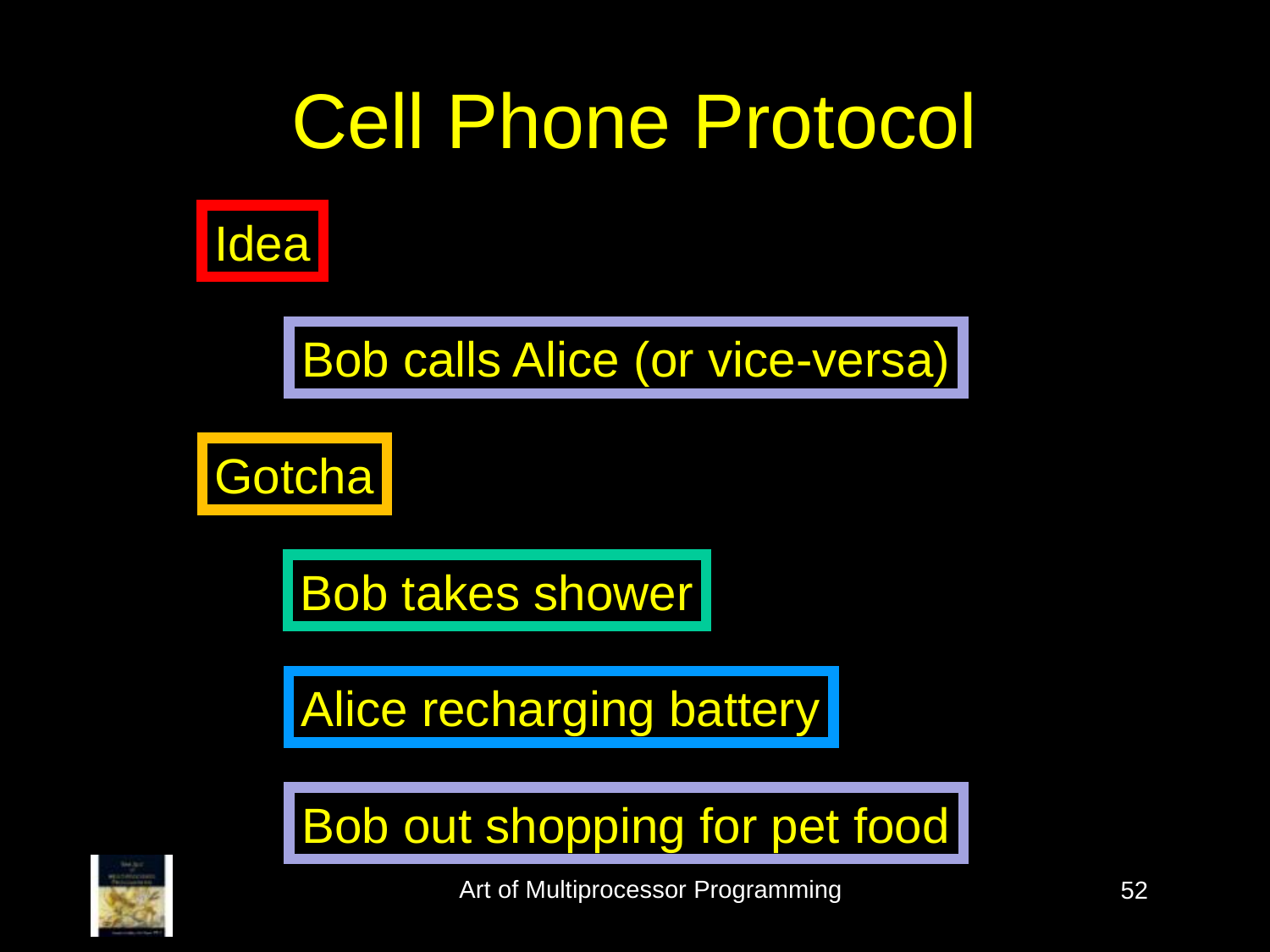

Cell Phone Protocol
Idea
Bob calls Alice (or vice-versa)
Gotcha
Bob takes shower
Alice recharging battery
Bob out shopping for pet food
Art of Multiprocessor Programming
52